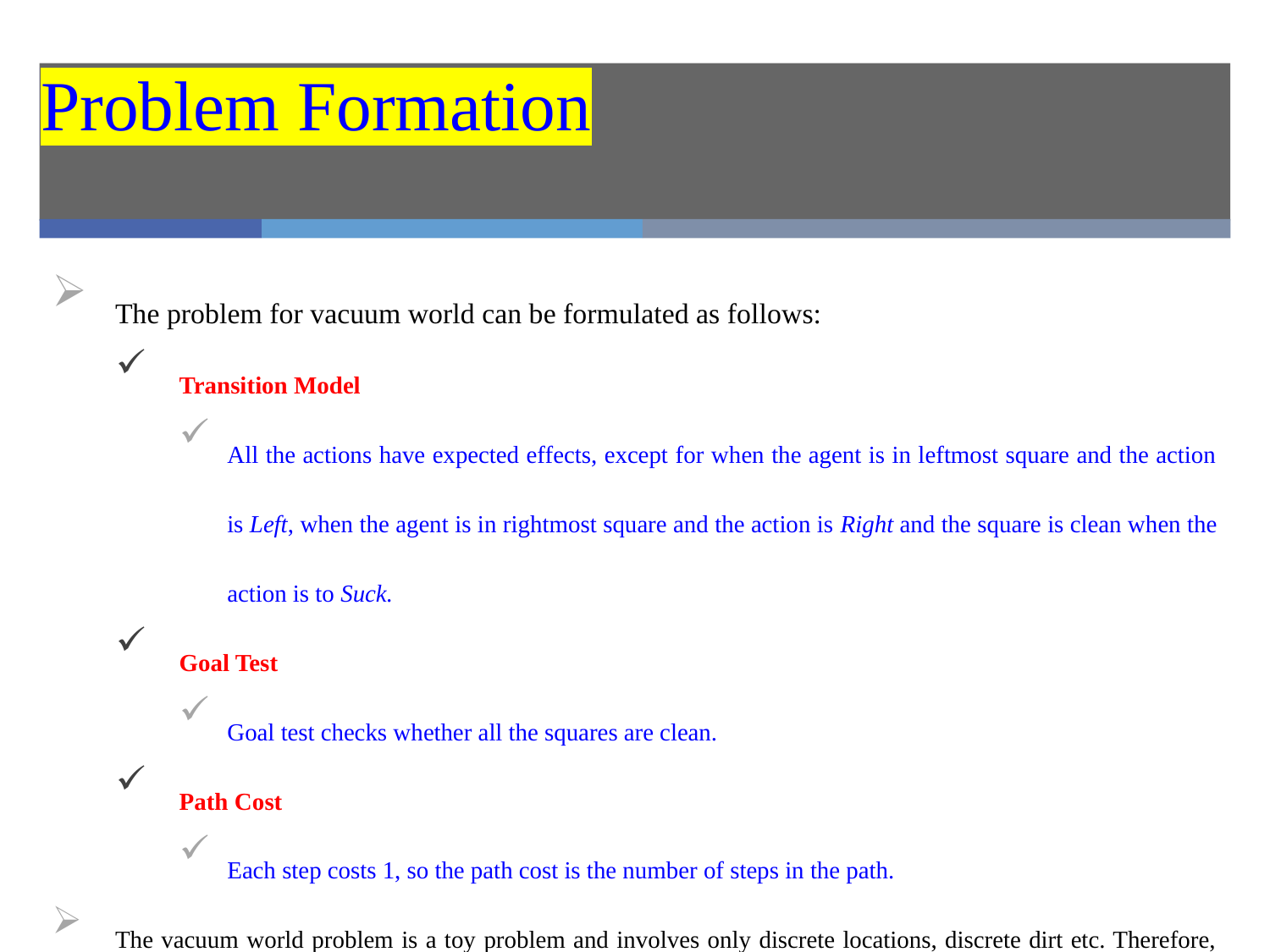

Problem Formation
The problem for vacuum world can be formulated as follows:
Transition Model
All the actions have expected effects, except for when the agent is in leftmost square and the action is Left, when the agent is in rightmost square and the action is Right and the square is clean when the action is to Suck.
Goal Test
Goal test checks whether all the squares are clean.
Path Cost
Each step costs 1, so the path cost is the number of steps in the path.
The vacuum world problem is a toy problem and involves only discrete locations, discrete dirt etc. Therefore, this problem is a Toy Problem
There are many Real-World Problems like the automated taxi world
Try to formulate problems of real world and see what would be the states be and what actions could be chosen etc